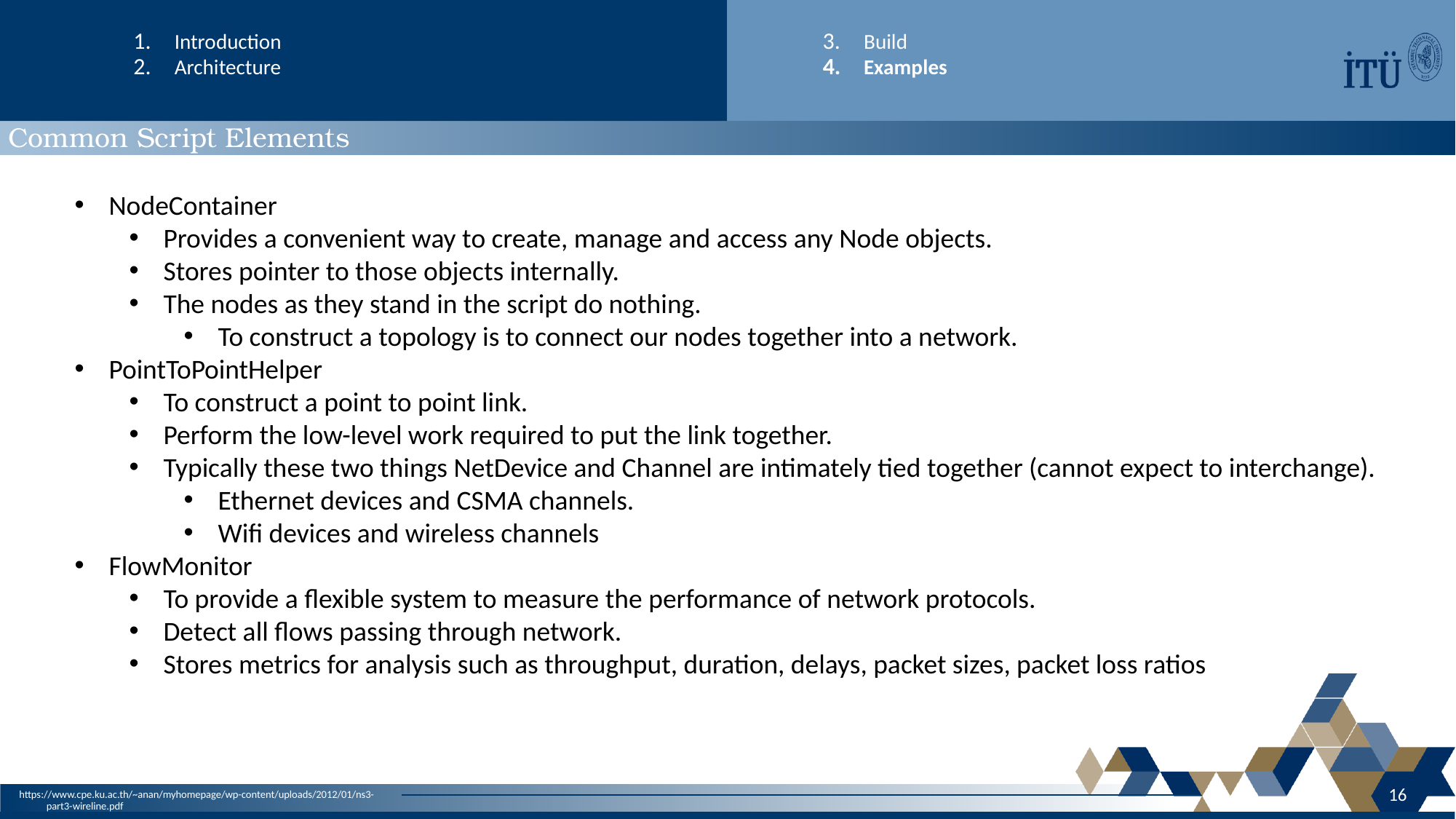

Introduction
Architecture
Build
Examples
Common Script Elements

NodeContainer
Provides a convenient way to create, manage and access any Node objects.
Stores pointer to those objects internally.
The nodes as they stand in the script do nothing.
To construct a topology is to connect our nodes together into a network.
PointToPointHelper
To construct a point to point link.
Perform the low-level work required to put the link together.
Typically these two things NetDevice and Channel are intimately tied together (cannot expect to interchange).
Ethernet devices and CSMA channels.
Wifi devices and wireless channels
FlowMonitor
To provide a flexible system to measure the performance of network protocols.
Detect all flows passing through network.
Stores metrics for analysis such as throughput, duration, delays, packet sizes, packet loss ratios
16
https://www.cpe.ku.ac.th/~anan/myhomepage/wp-content/uploads/2012/01/ns3-part3-wireline.pdf